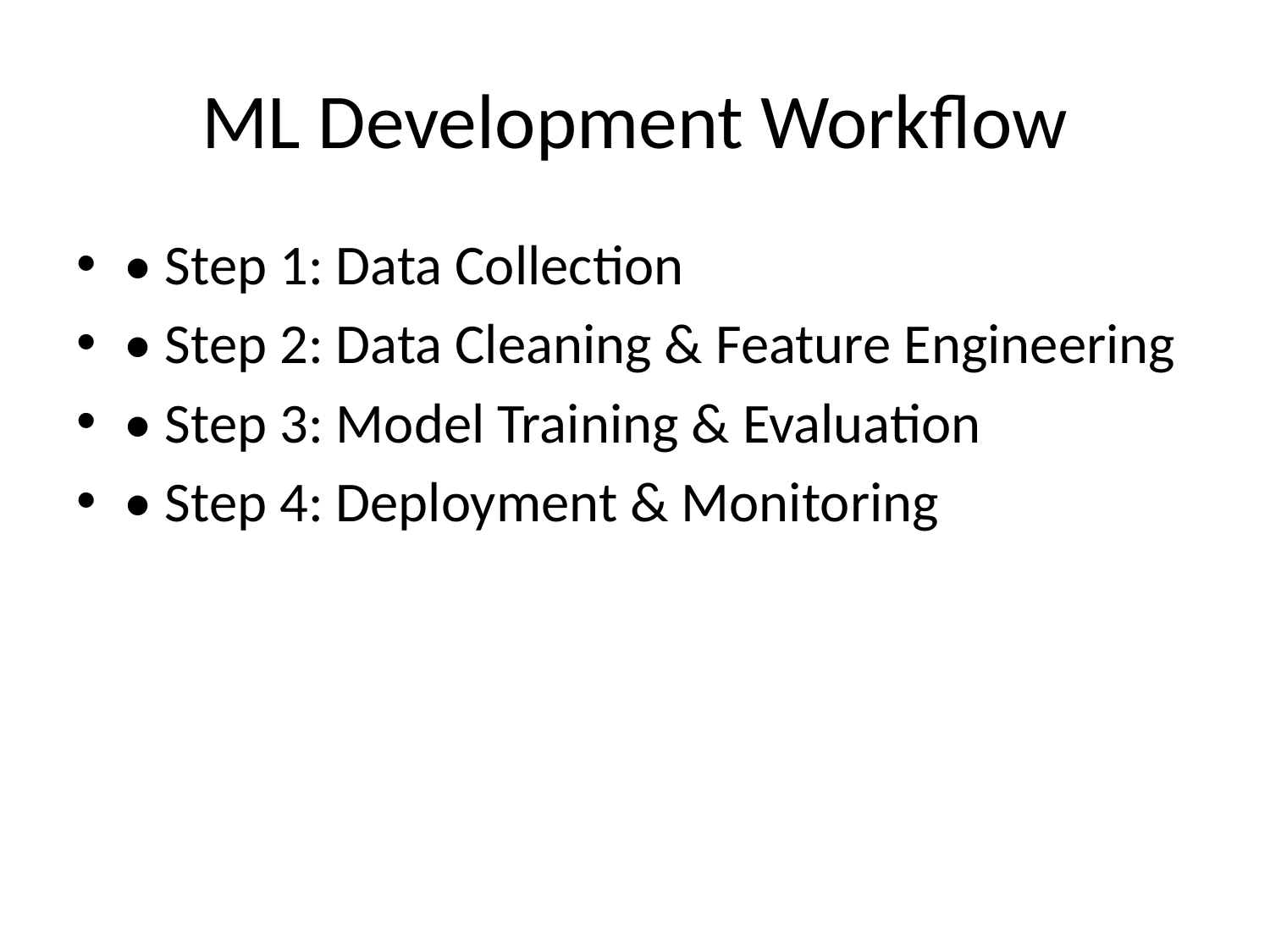

# ML Development Workflow
• Step 1: Data Collection
• Step 2: Data Cleaning & Feature Engineering
• Step 3: Model Training & Evaluation
• Step 4: Deployment & Monitoring